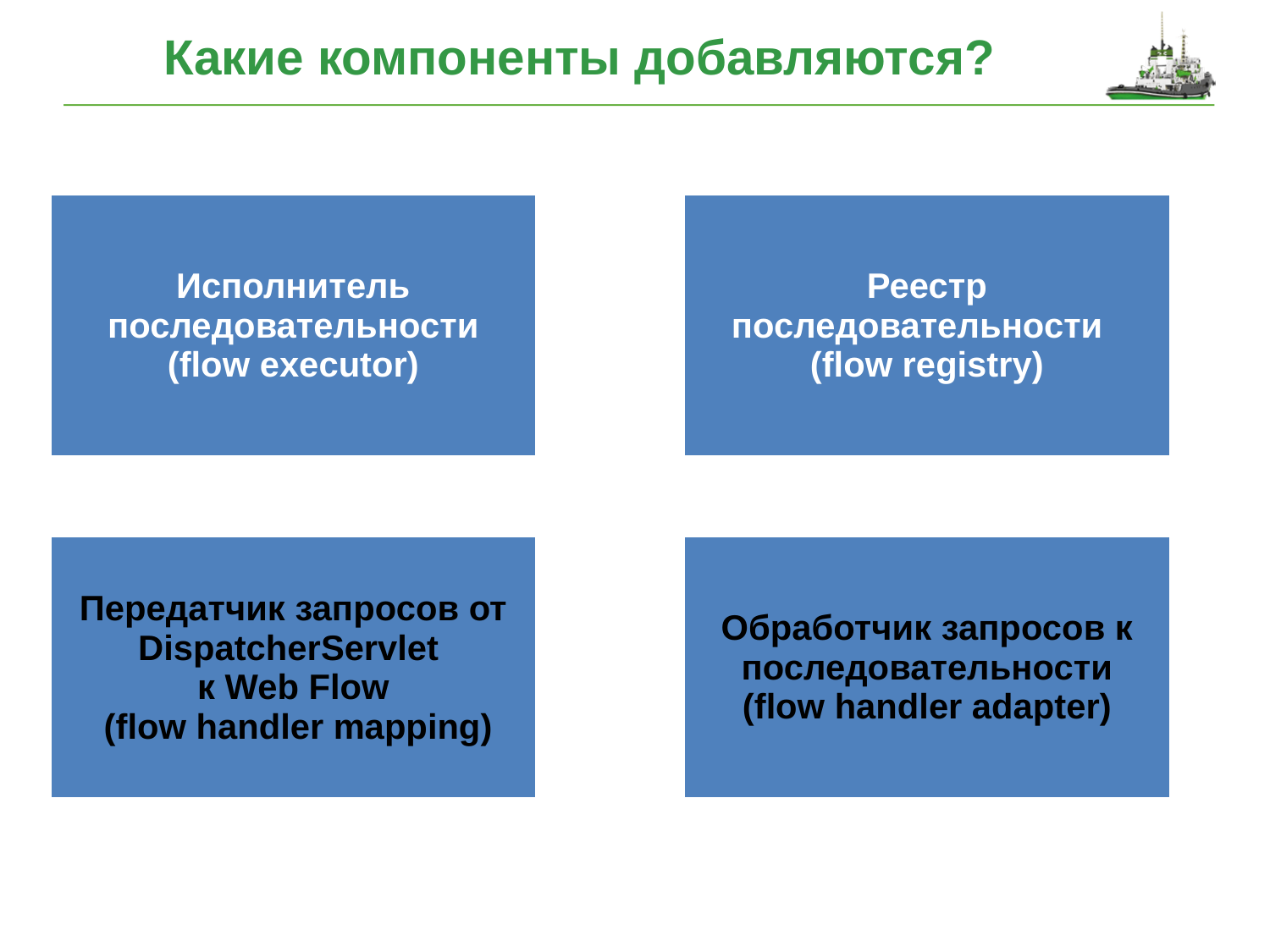

# Какие компоненты добавляются?
Исполнитель последовательности (flow executor)
Реестр последовательности
(flow registry)
Передатчик запросов от DispatcherServlet
к Web Flow
 (flow handler mapping)
Обработчик запросов к последовательности
(flow handler adapter)